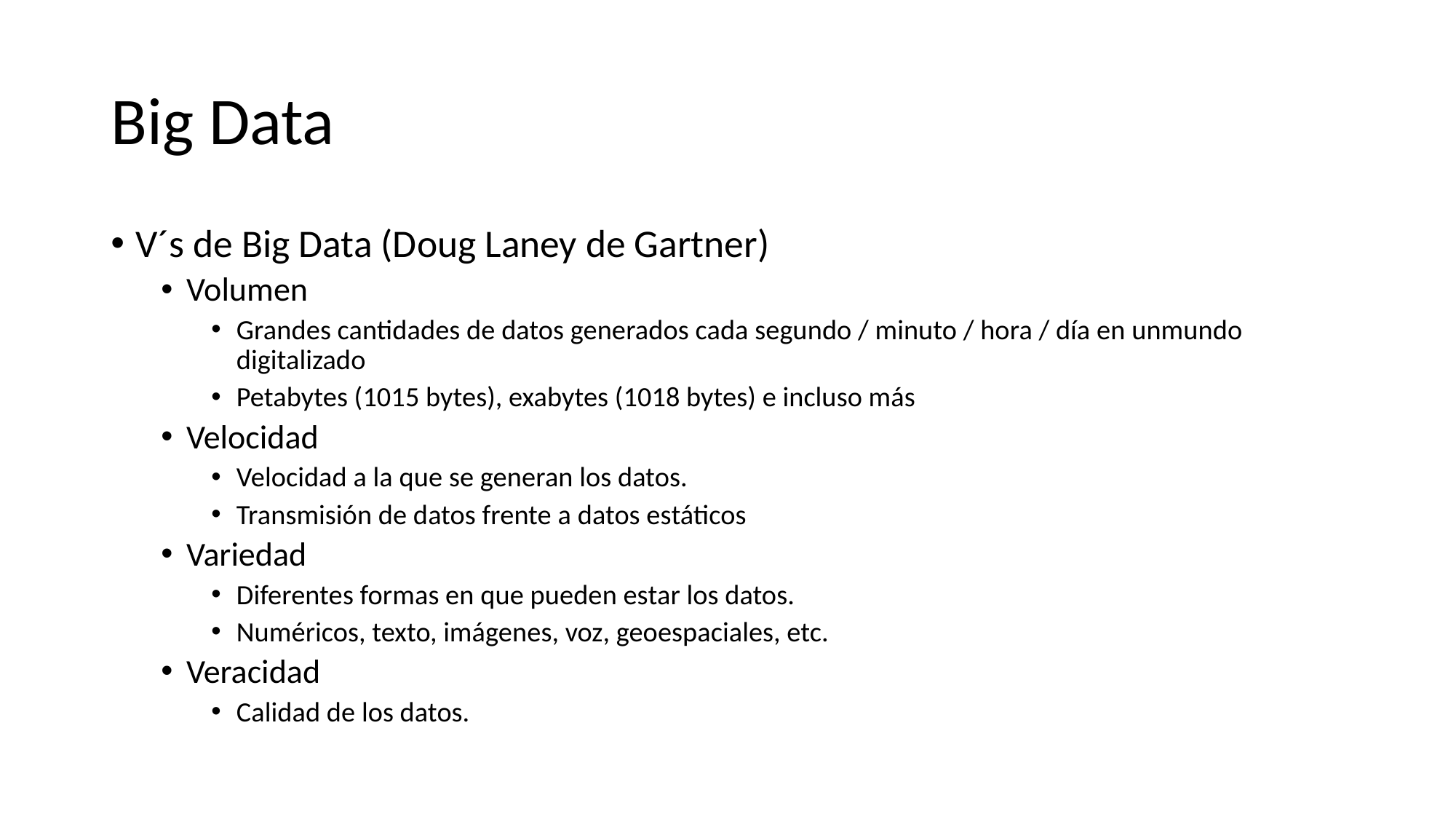

# Big Data
V´s de Big Data (Doug Laney de Gartner)
Volumen
Grandes cantidades de datos generados cada segundo / minuto / hora / día en unmundo digitalizado
Petabytes (1015 bytes), exabytes (1018 bytes) e incluso más
Velocidad
Velocidad a la que se generan los datos.
Transmisión de datos frente a datos estáticos
Variedad
Diferentes formas en que pueden estar los datos.
Numéricos, texto, imágenes, voz, geoespaciales, etc.
Veracidad
Calidad de los datos.